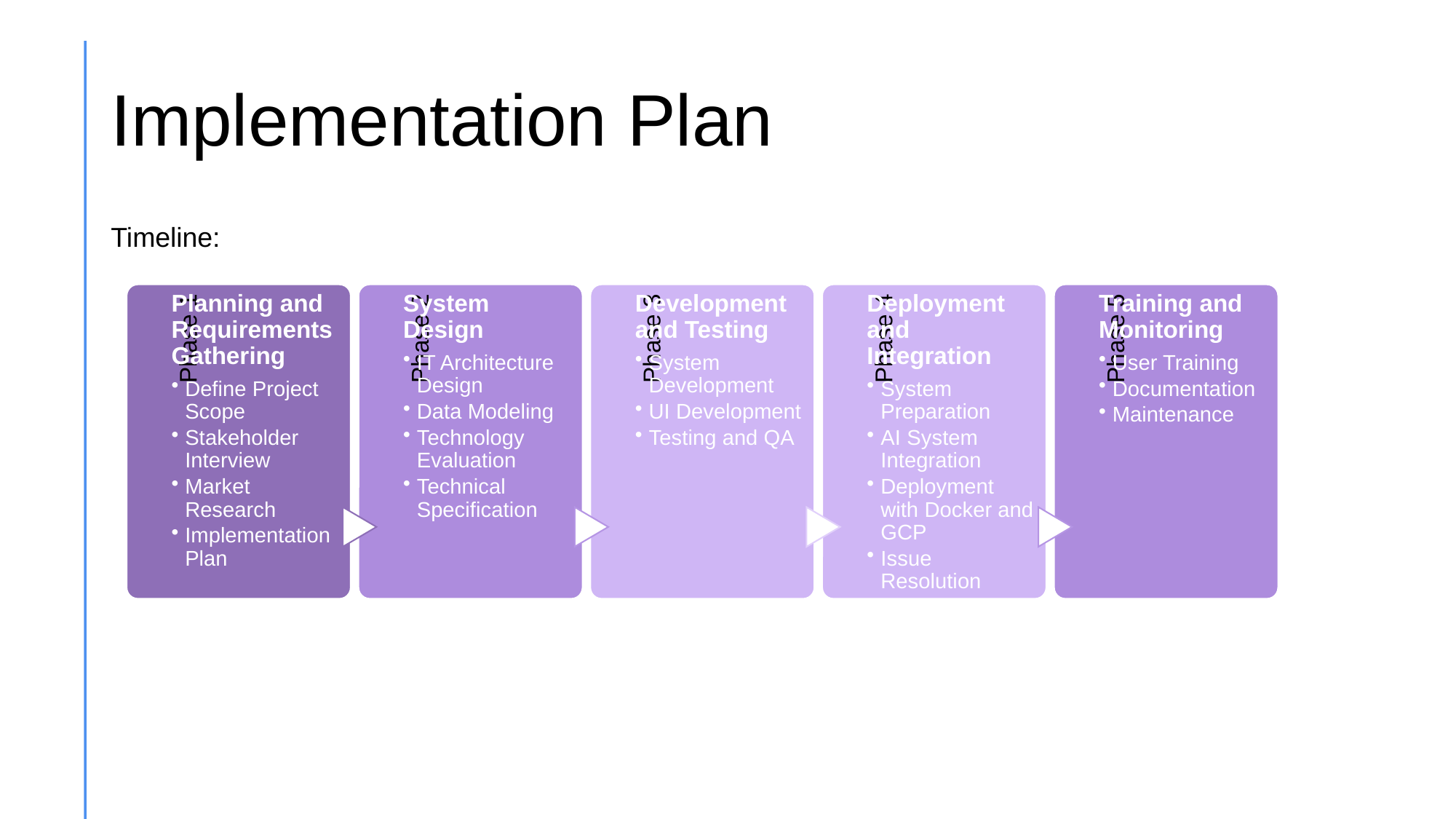

# Implementation Plan
Timeline:

Phase 1
Planning and Requirements Gathering
Define Project Scope
Stakeholder Interview
Market Research
Implementation Plan
Phase 2
System Design
IT Architecture Design
Data Modeling
Technology Evaluation
Technical Specification
Phase 3
Development and Testing
System Development
UI Development
Testing and QA
Phase 4
Deployment and Integration
System Preparation
AI System Integration
Deployment with Docker and GCP
Issue Resolution

Phase 5
Training and Monitoring
User Training
Documentation
Maintenance